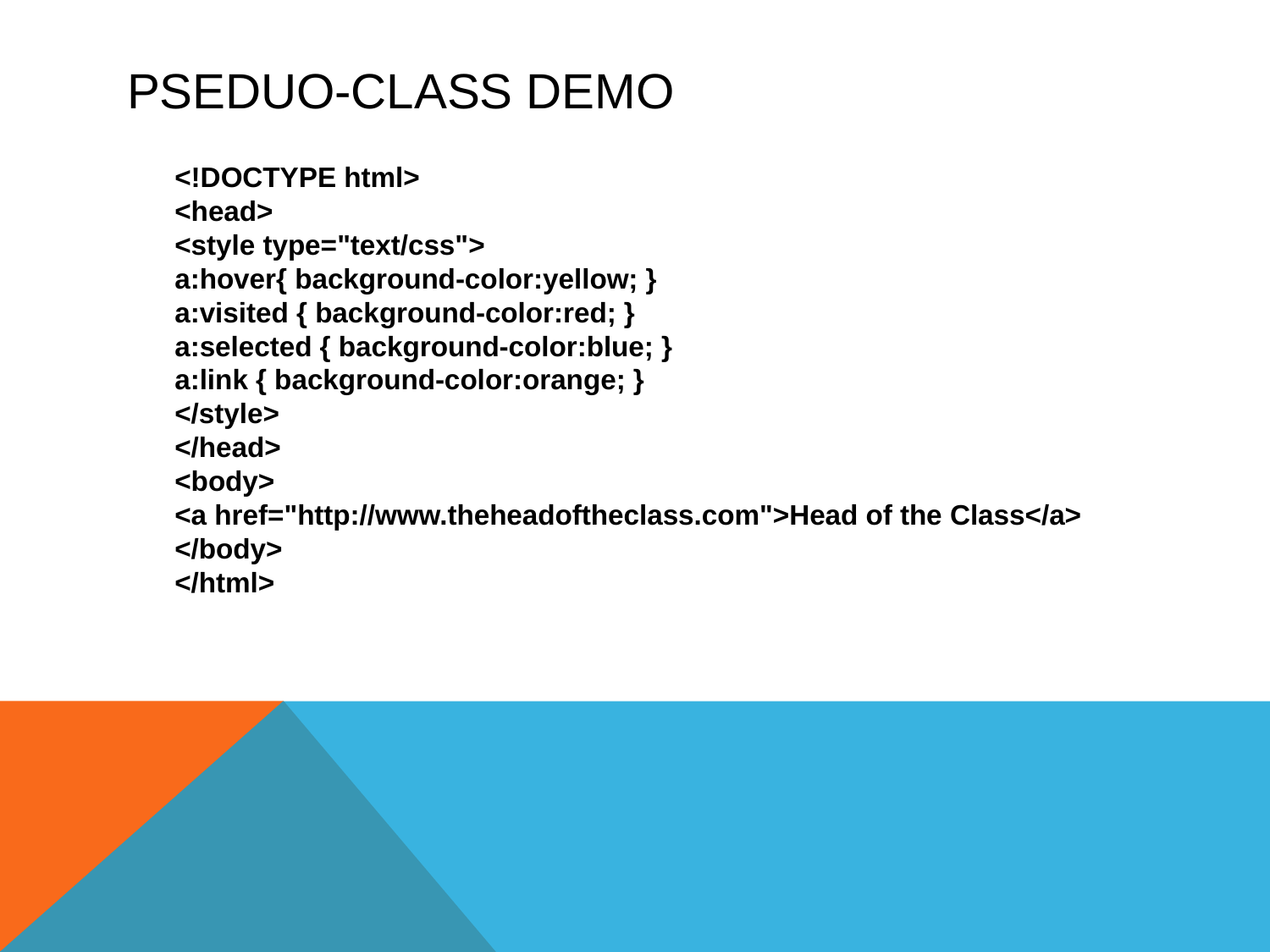

# Pseduo-class demo
	<!DOCTYPE html>
<head>
<style type="text/css">
a:hover{ background-color:yellow; }
a:visited { background-color:red; }
a:selected { background-color:blue; }
a:link { background-color:orange; }
</style>
</head>
<body>
<a href="http://www.theheadoftheclass.com">Head of the Class</a>
</body>
</html>